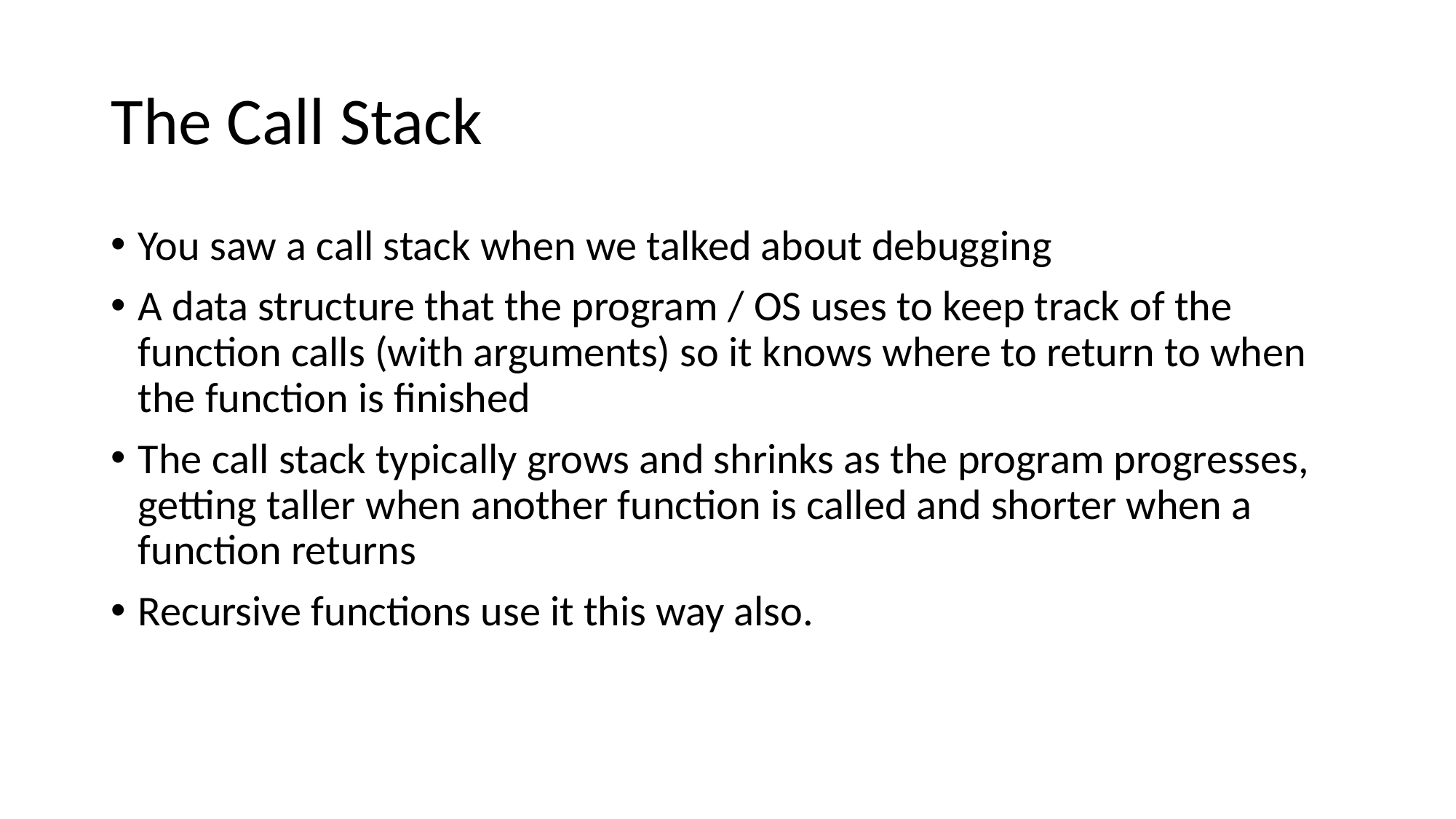

# The Call Stack
You saw a call stack when we talked about debugging
A data structure that the program / OS uses to keep track of the function calls (with arguments) so it knows where to return to when the function is finished
The call stack typically grows and shrinks as the program progresses, getting taller when another function is called and shorter when a function returns
Recursive functions use it this way also.